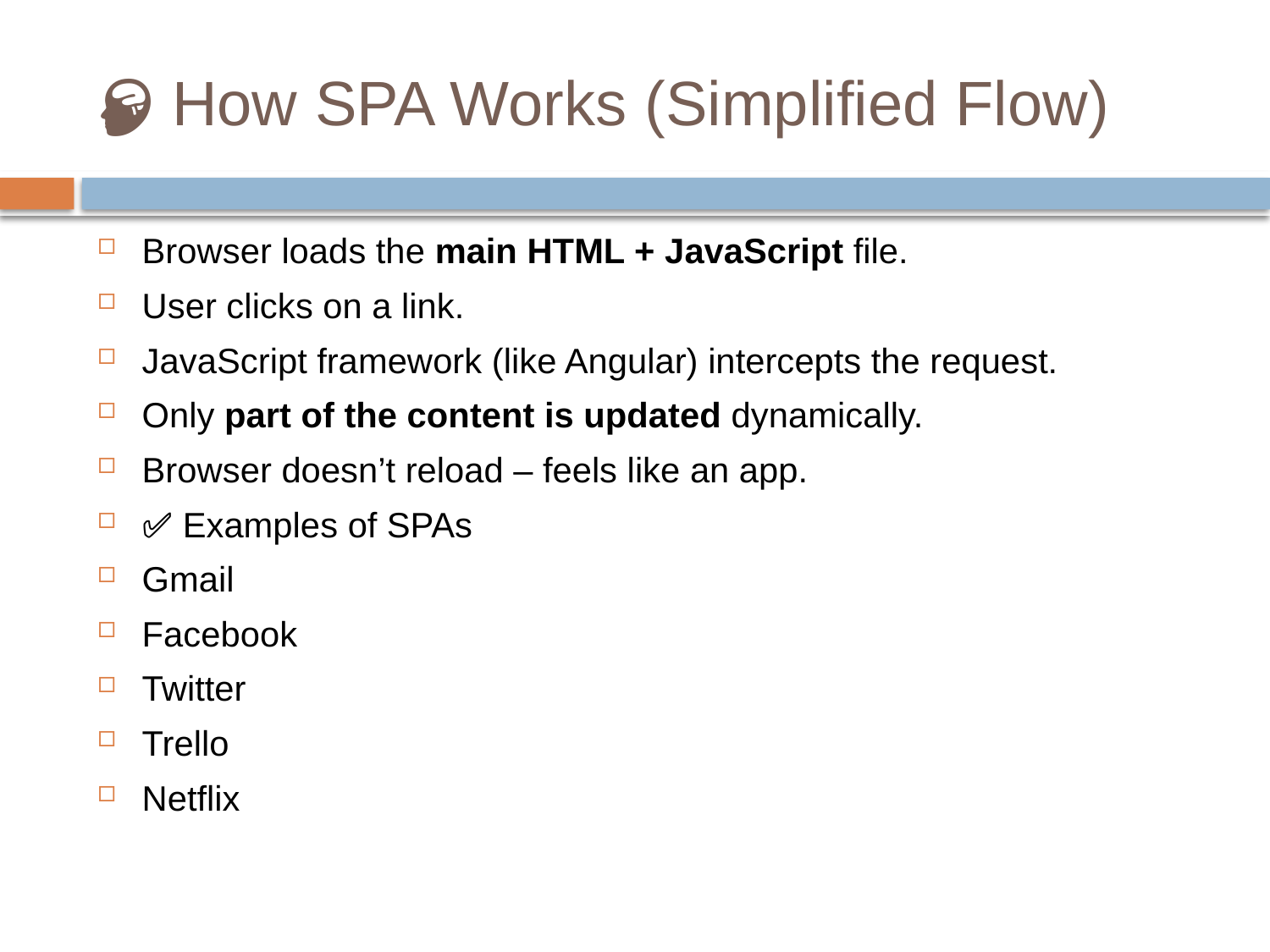

# 🧠 How SPA Works (Simplified Flow)
Browser loads the main HTML + JavaScript file.
User clicks on a link.
JavaScript framework (like Angular) intercepts the request.
Only part of the content is updated dynamically.
Browser doesn’t reload – feels like an app.
✅ Examples of SPAs
Gmail
Facebook
Twitter
Trello
Netflix